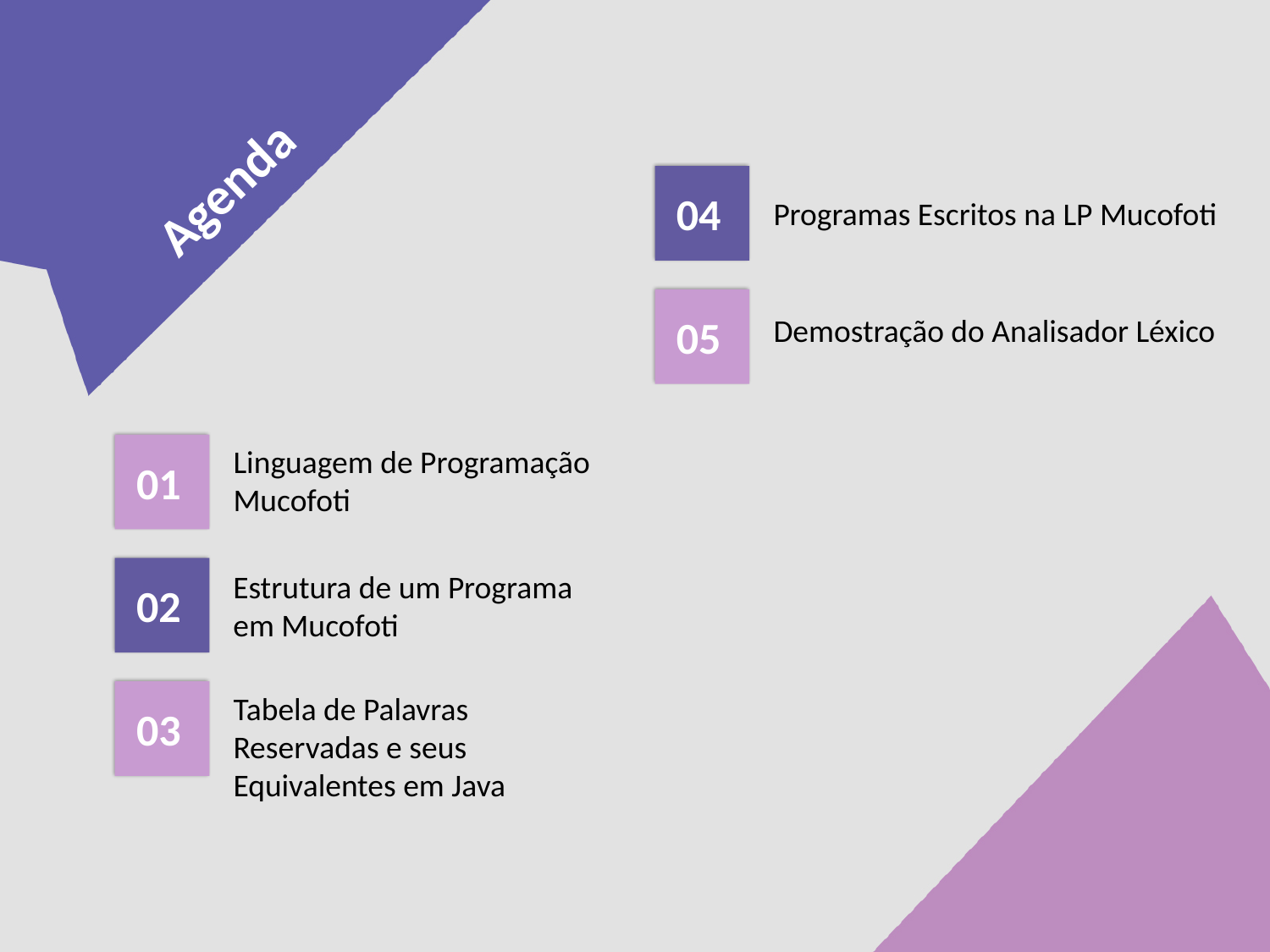

Agenda

04
Programas Escritos na LP Mucofoti

05
Demostração do Analisador Léxico

Linguagem de Programação Mucofoti
01

02
Estrutura de um Programa em Mucofoti

Tabela de Palavras Reservadas e seus Equivalentes em Java
03